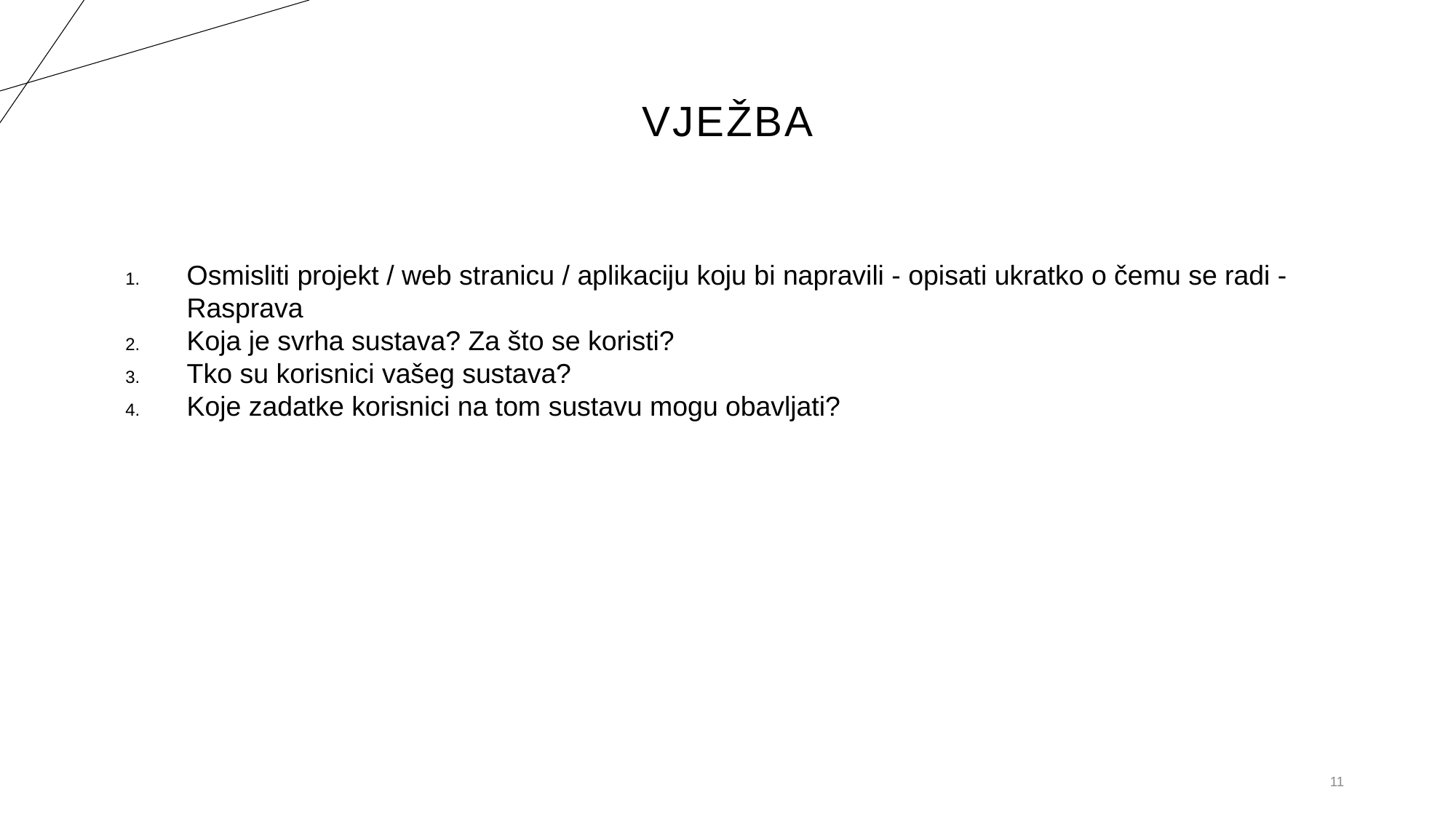

# Vježba
Osmisliti projekt / web stranicu / aplikaciju koju bi napravili - opisati ukratko o čemu se radi - Rasprava
Koja je svrha sustava? Za što se koristi?
Tko su korisnici vašeg sustava?
Koje zadatke korisnici na tom sustavu mogu obavljati?

11